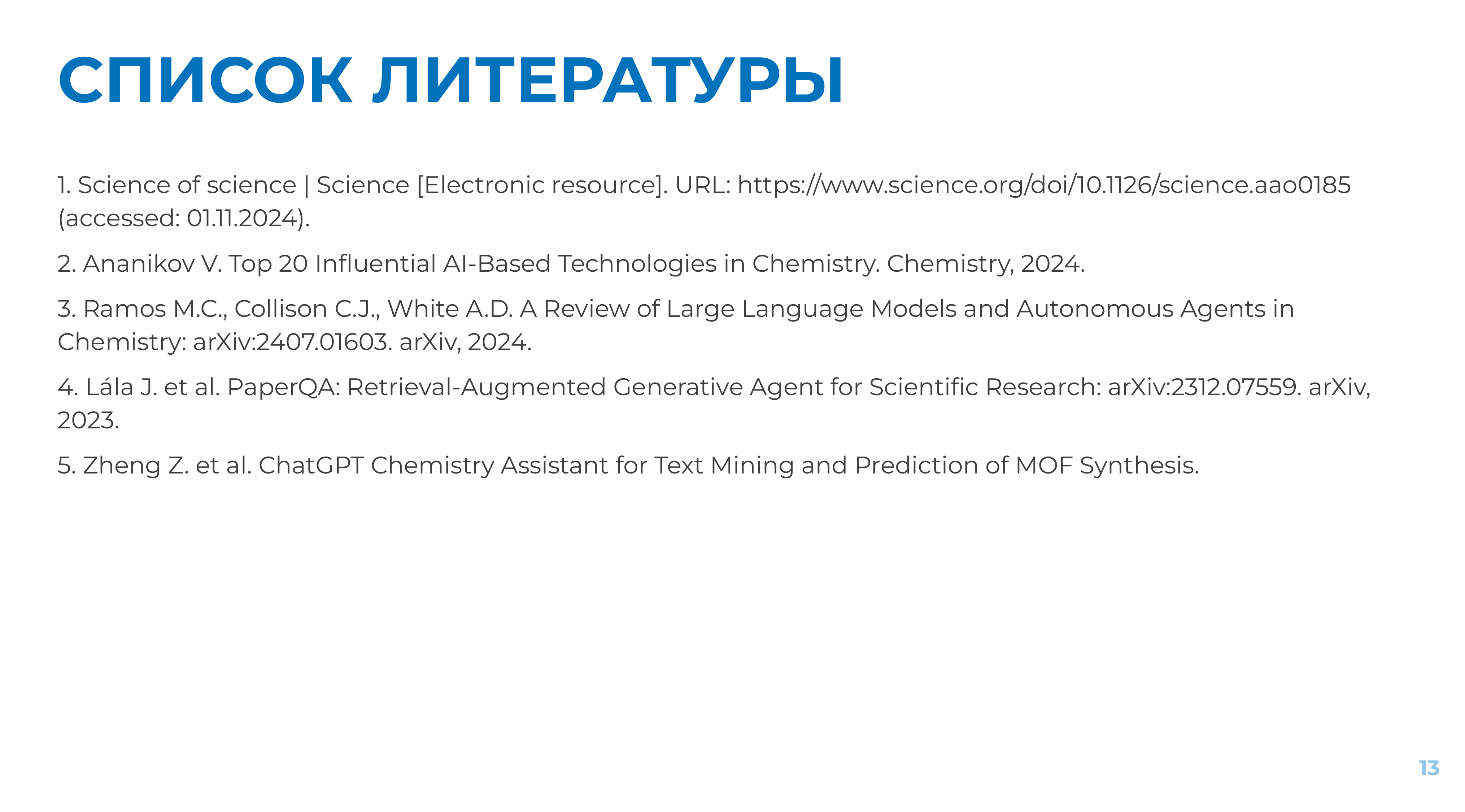

# СПИСОК ЛИТЕРАТУРЫ
1. Science of science | Science [Electronic resource]. URL: https://www.science.org/doi/10.1126/science.aao0185 (accessed: 01.11.2024).
2. Ananikov V. Top 20 Influential AI-Based Technologies in Chemistry. Chemistry, 2024.
3. Ramos M.C., Collison C.J., White A.D. A Review of Large Language Models and Autonomous Agents in Chemistry: arXiv:2407.01603. arXiv, 2024.
4. Lála J. et al. PaperQA: Retrieval-Augmented Generative Agent for Scientific Research: arXiv:2312.07559. arXiv, 2023.
5. Zheng Z. et al. ChatGPT Chemistry Assistant for Text Mining and Prediction of MOF Synthesis.

13